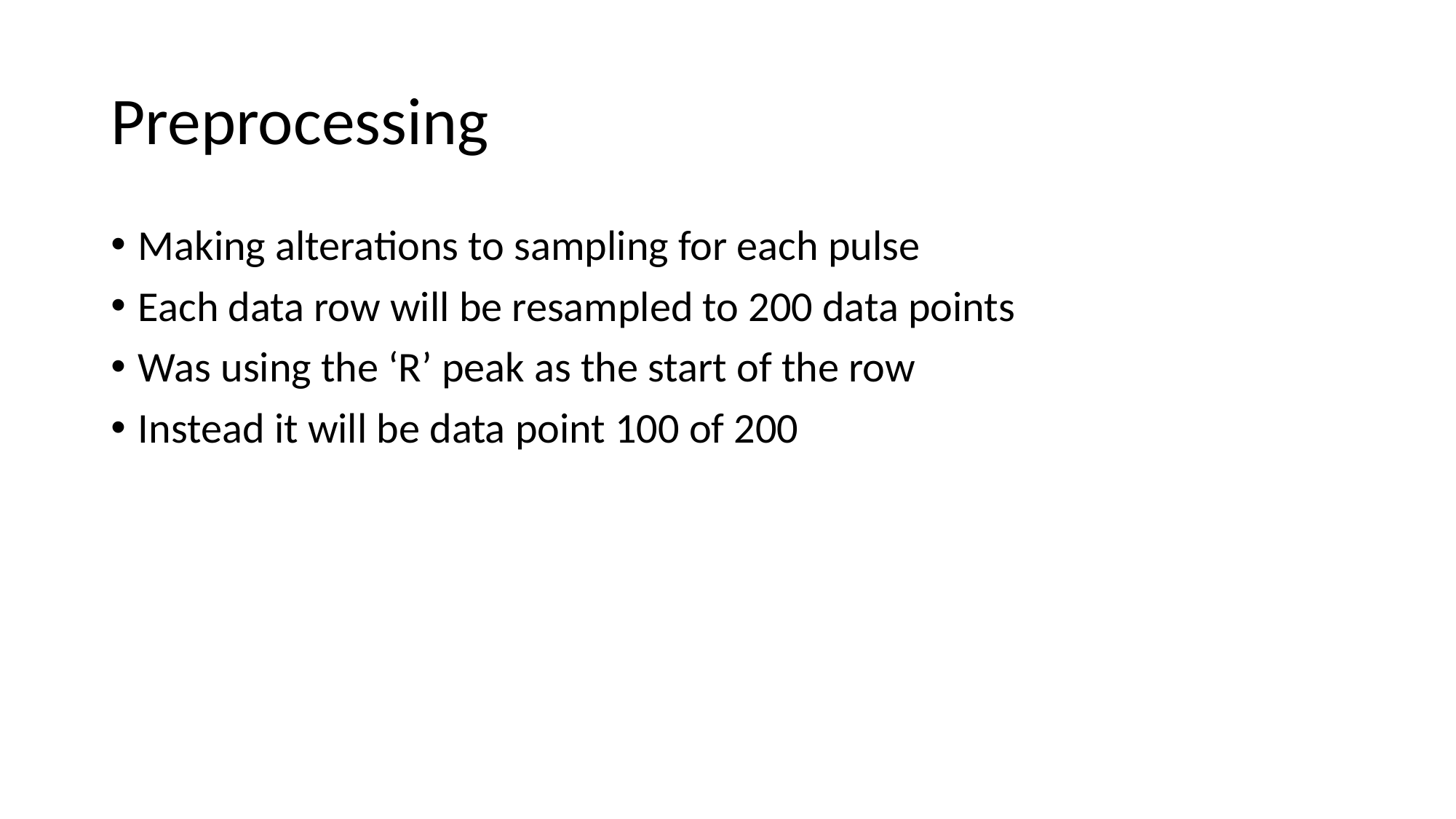

# Preprocessing
Making alterations to sampling for each pulse
Each data row will be resampled to 200 data points
Was using the ‘R’ peak as the start of the row
Instead it will be data point 100 of 200